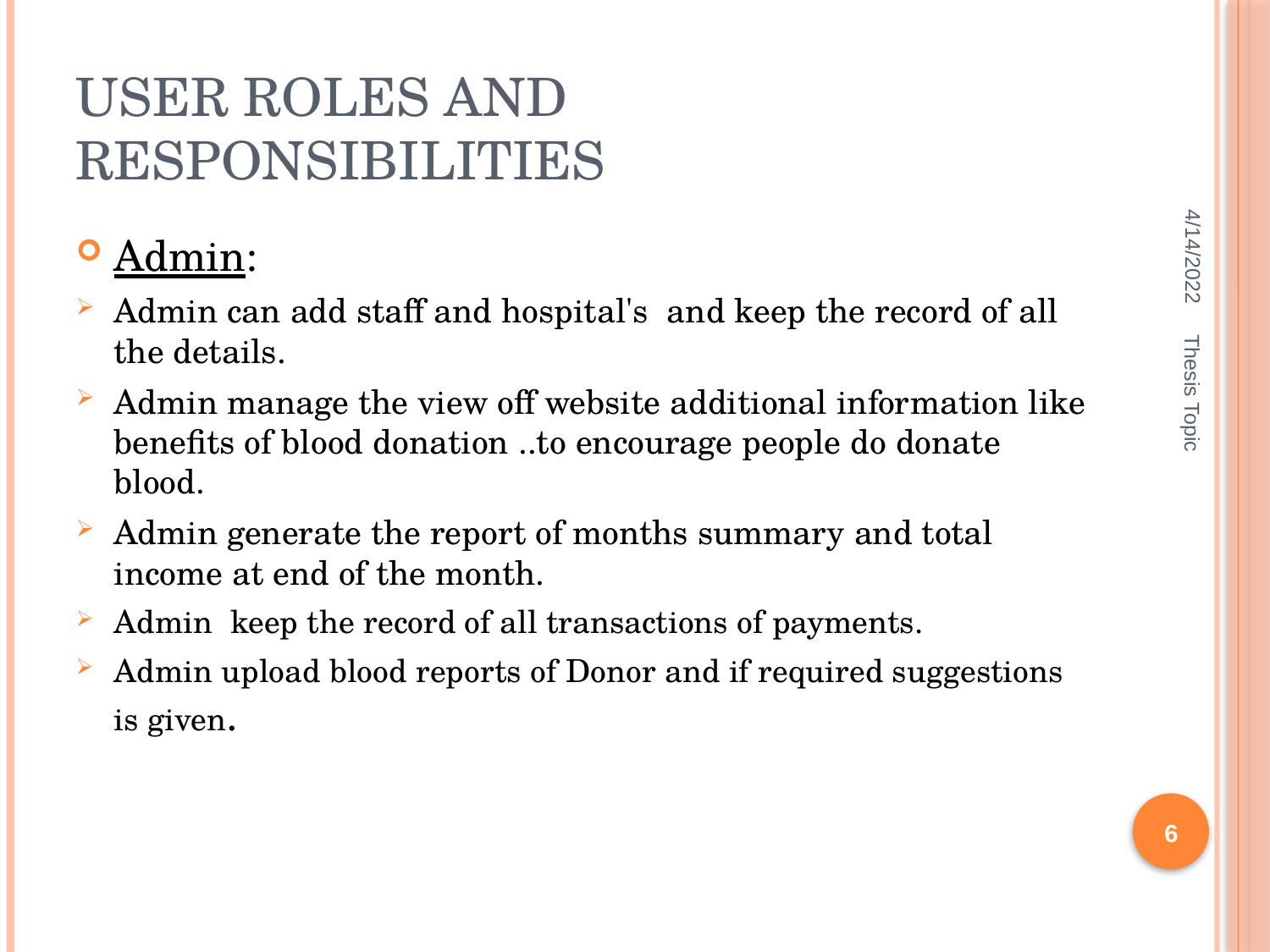

# User Roles And Responsibilities
4/14/2022
Admin:
Admin can add staff and hospital's  and keep the record of all the details.
Admin manage the view off website additional information like benefits of blood donation ..to encourage people do donate blood.
Admin generate the report of months summary and total income at end of the month.
Admin  keep the record of all transactions of payments.
Admin upload blood reports of Donor and if required suggestions is given.

Thesis Topic
6